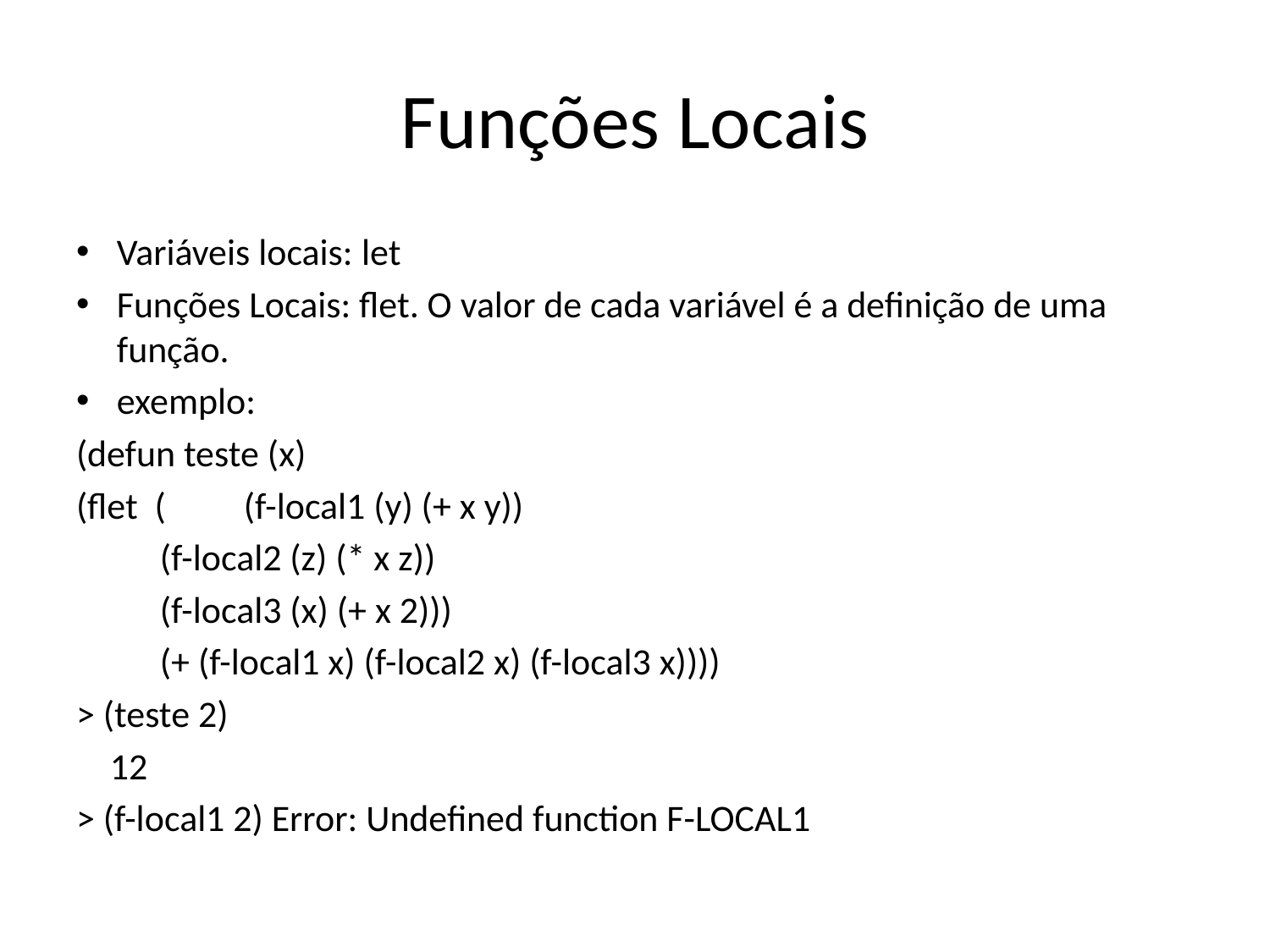

# Funções Locais
Variáveis locais: let
Funções Locais: flet. O valor de cada variável é a definição de uma função.
exemplo:
(defun teste (x)
(flet  (	(f-local1 (y) (+ x y))
	(f-local2 (z) (* x z))
	(f-local3 (x) (+ x 2)))
	(+ (f-local1 x) (f-local2 x) (f-local3 x))))
> (teste 2)
    12
> (f-local1 2) Error: Undefined function F-LOCAL1